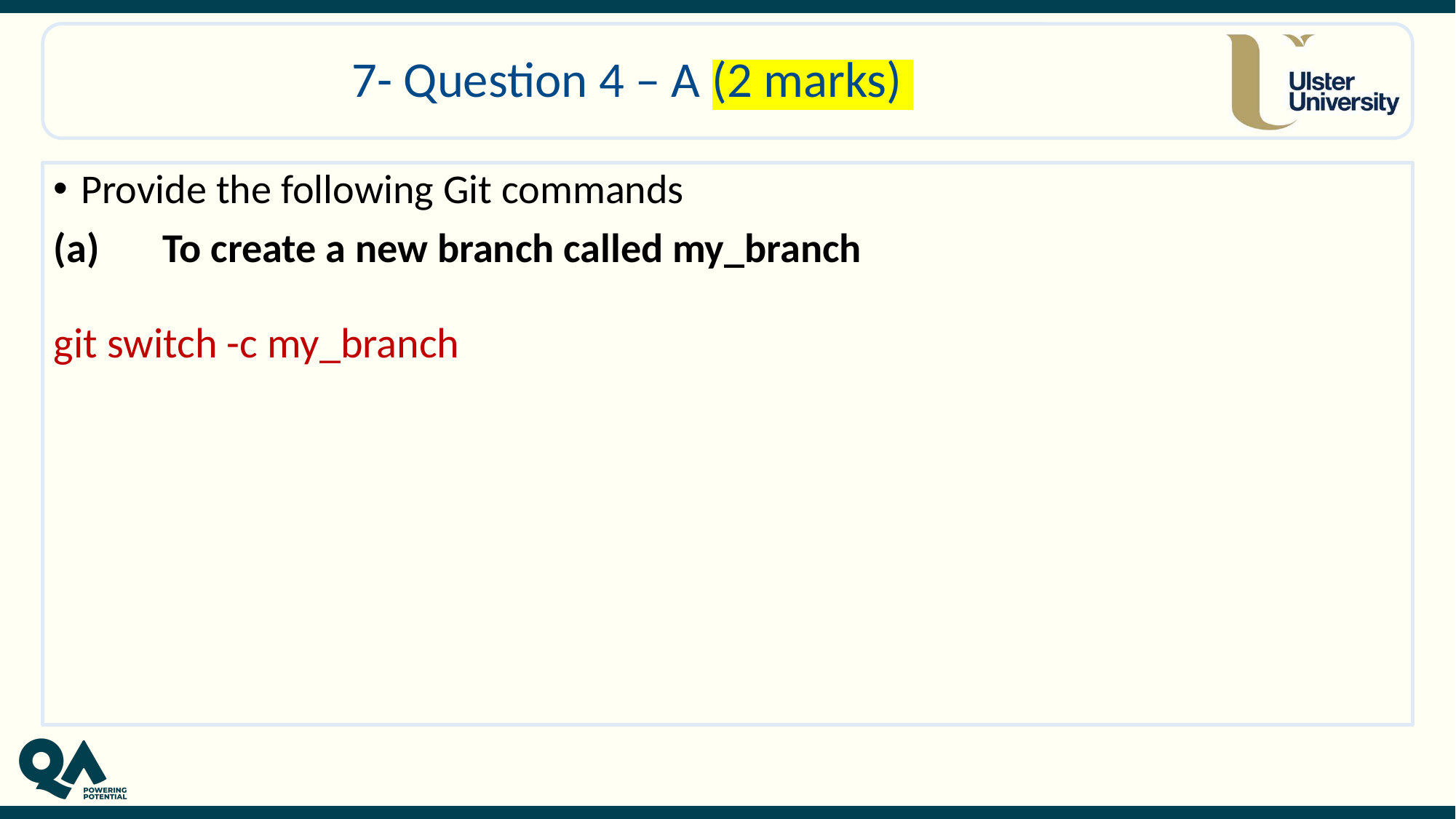

# 7- Question 4 – A (2 marks)
Provide the following Git commands
(a)	To create a new branch called my_branch

git switch -c my_branch